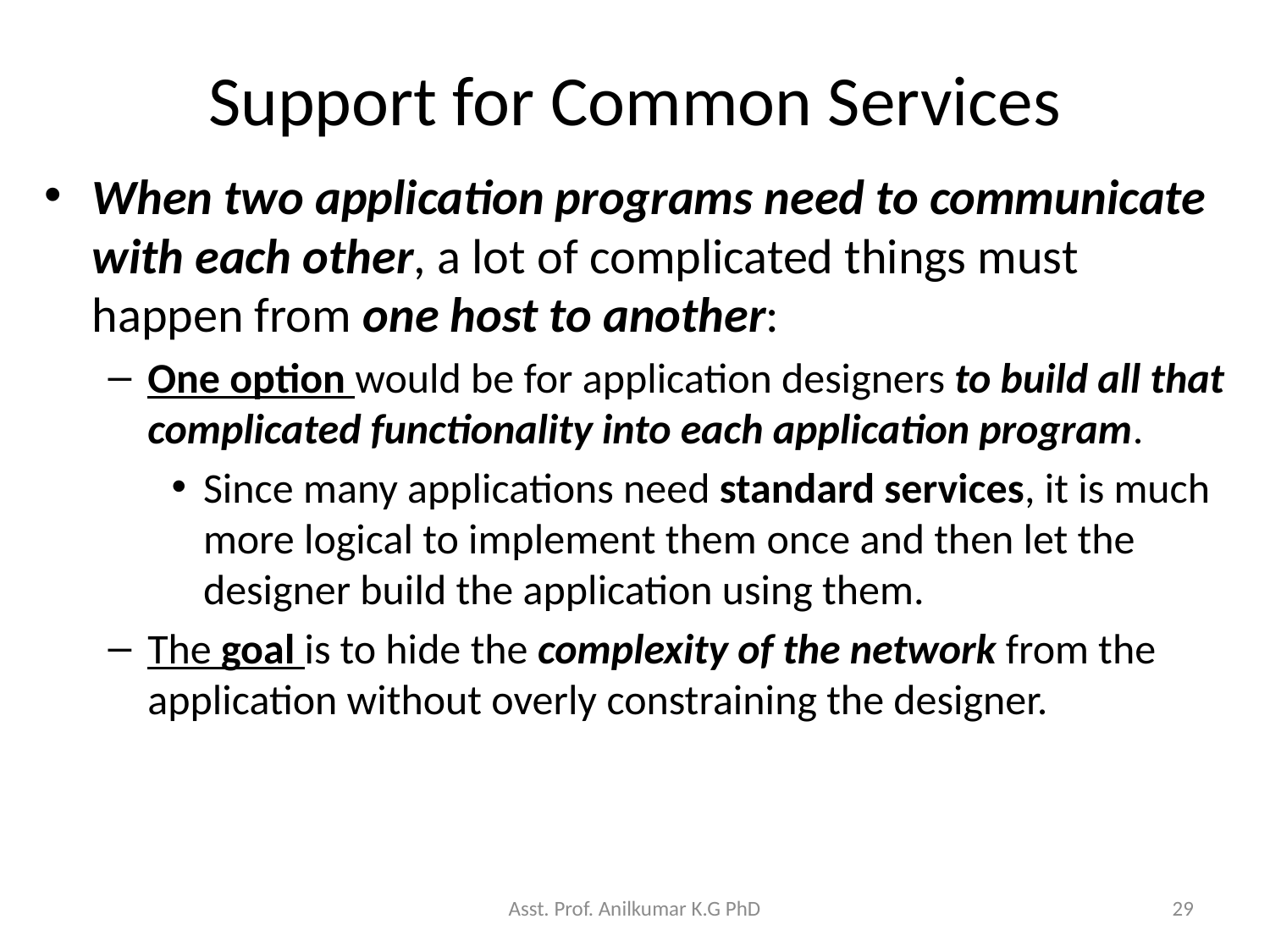

# Support for Common Services
When two application programs need to communicate with each other, a lot of complicated things must happen from one host to another:
One option would be for application designers to build all that complicated functionality into each application program.
Since many applications need standard services, it is much more logical to implement them once and then let the designer build the application using them.
The goal is to hide the complexity of the network from the application without overly constraining the designer.

Asst. Prof. Anilkumar K.G PhD
29